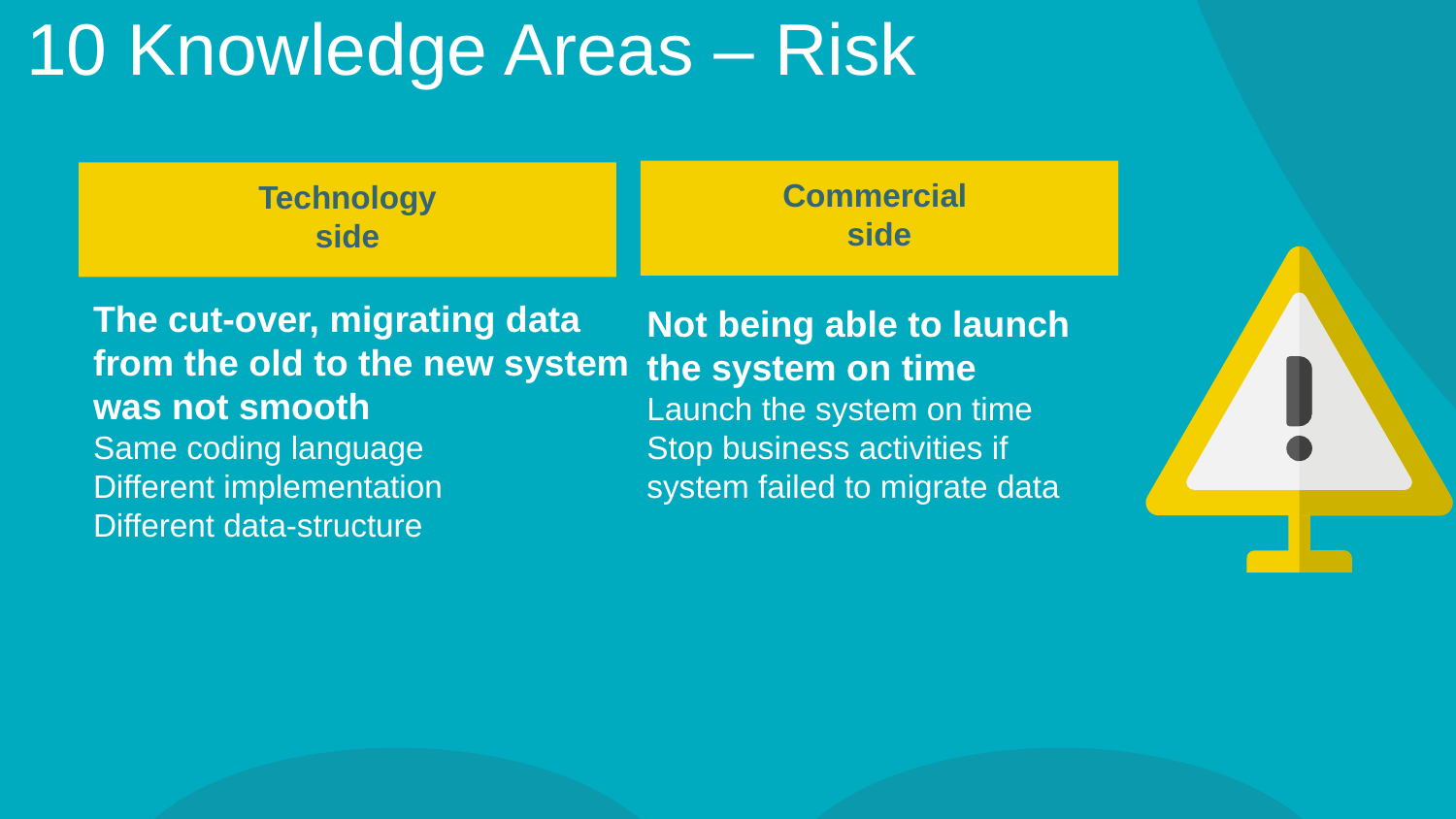

# 10 Knowledge Areas – Risk
Commercial
side
Not being able to launch the system on time
Launch the system on time
Stop business activities if system failed to migrate data
Technology
side
The cut-over, migrating data from the old to the new system was not smooth
Same coding language
Different implementation
Different data-structure